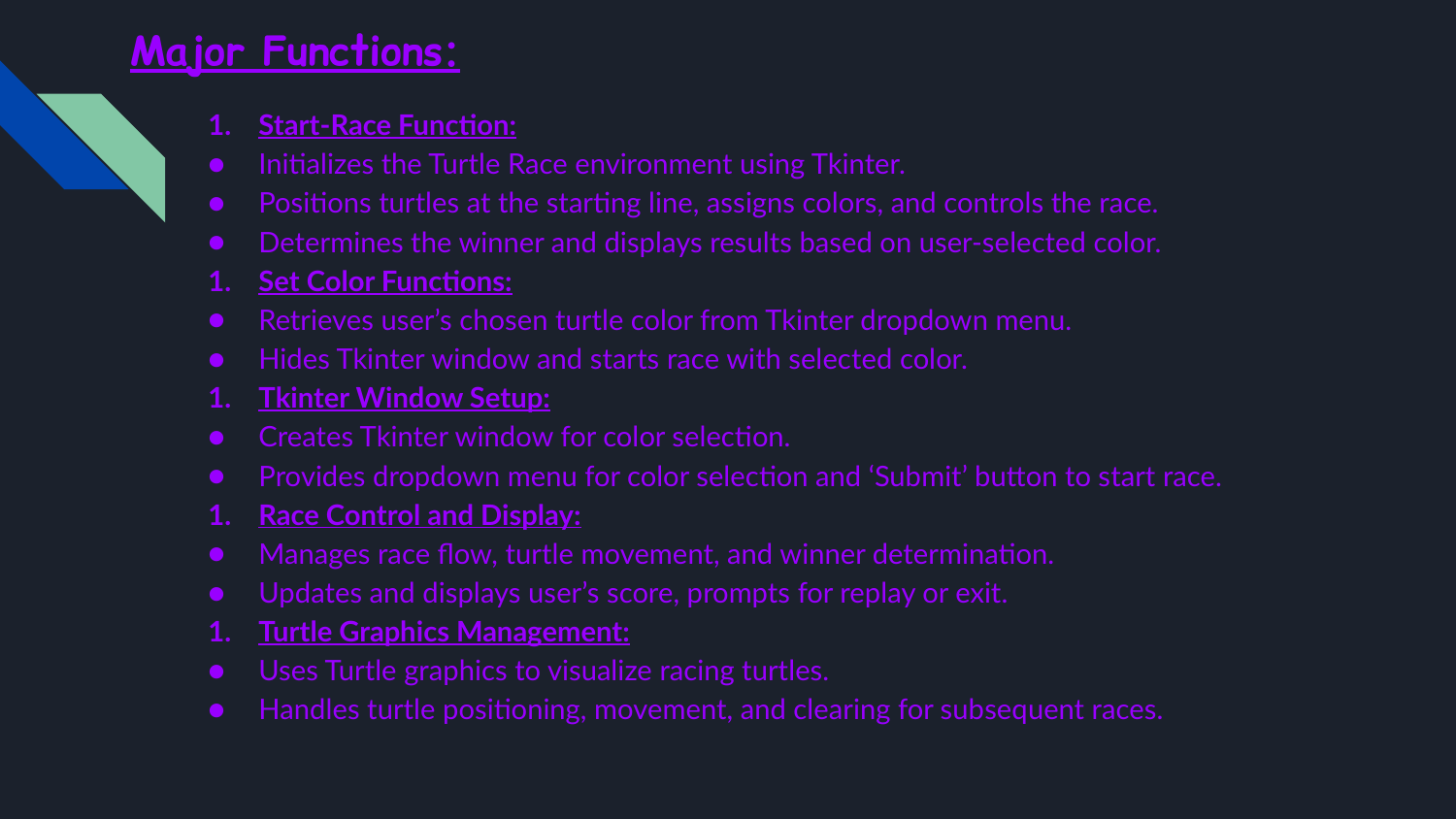

# Major Functions:
Start-Race Function:
Initializes the Turtle Race environment using Tkinter.
Positions turtles at the starting line, assigns colors, and controls the race.
Determines the winner and displays results based on user-selected color.
Set Color Functions:
Retrieves user’s chosen turtle color from Tkinter dropdown menu.
Hides Tkinter window and starts race with selected color.
Tkinter Window Setup:
Creates Tkinter window for color selection.
Provides dropdown menu for color selection and ‘Submit’ button to start race.
Race Control and Display:
Manages race flow, turtle movement, and winner determination.
Updates and displays user’s score, prompts for replay or exit.
Turtle Graphics Management:
Uses Turtle graphics to visualize racing turtles.
Handles turtle positioning, movement, and clearing for subsequent races.